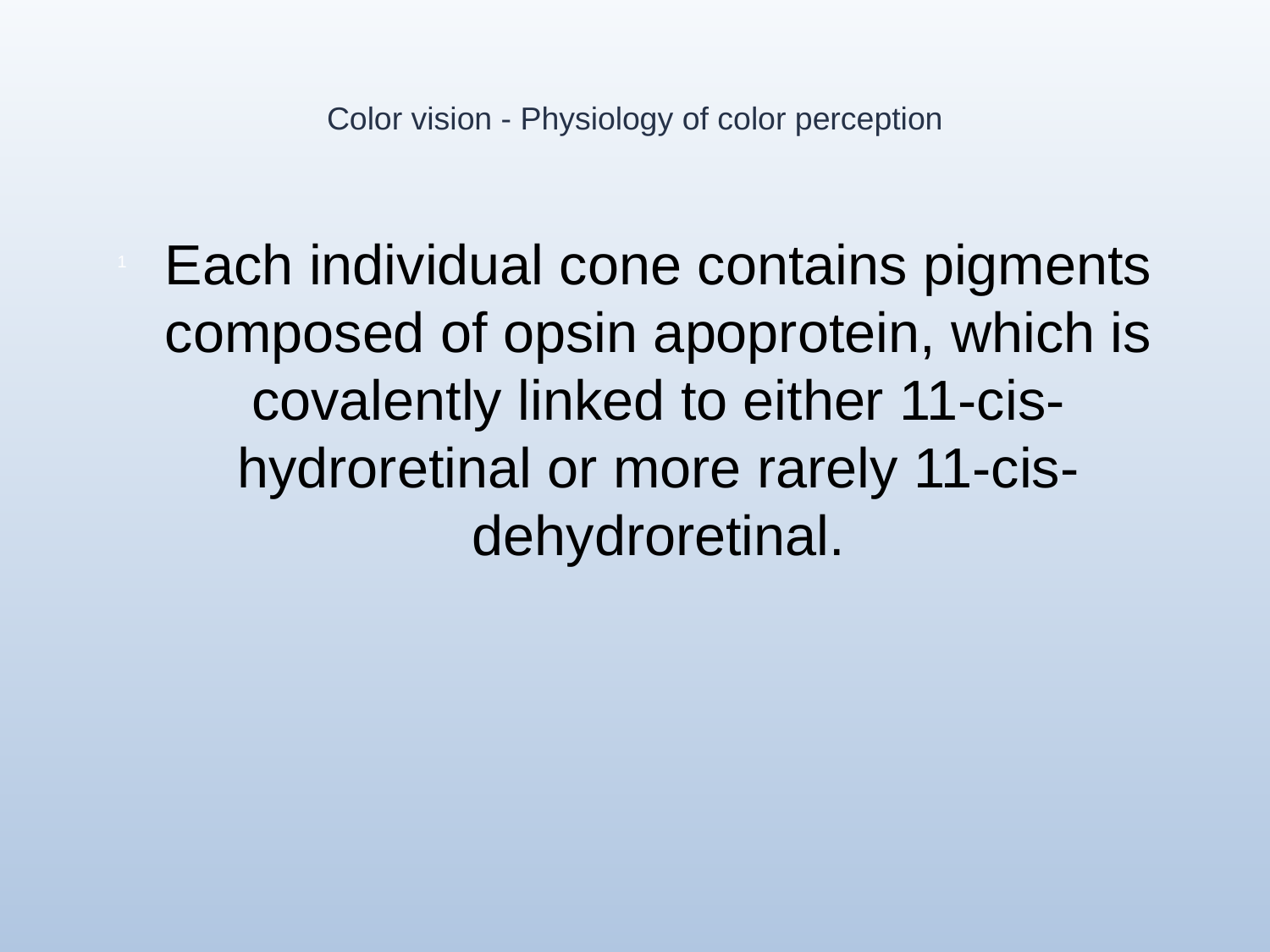

# Color vision - Physiology of color perception
Each individual cone contains pigments composed of opsin apoprotein, which is covalently linked to either 11-cis-hydroretinal or more rarely 11-cis-dehydroretinal.